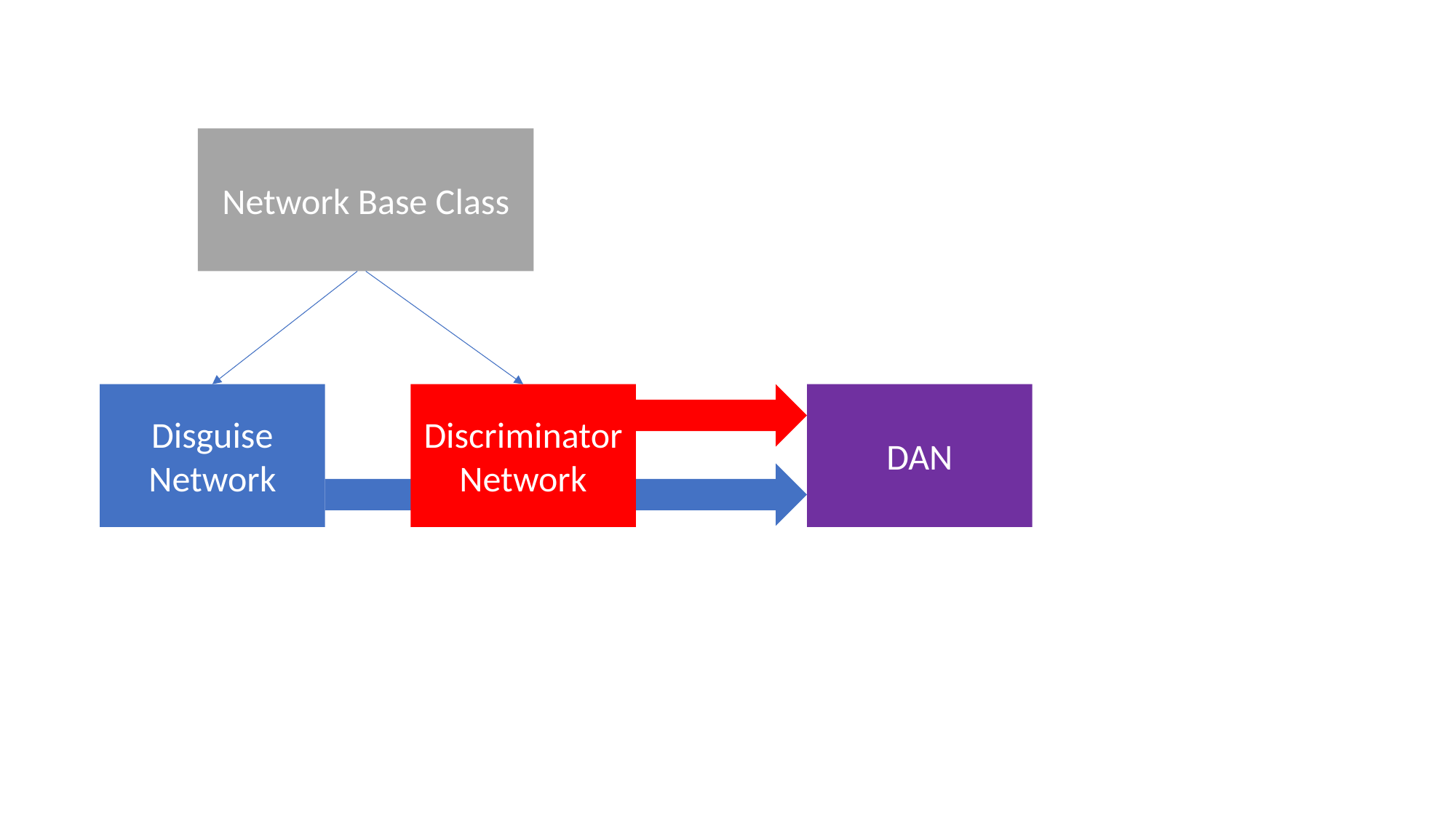

Network Base Class
Disguise Network
Discriminator Network

DAN